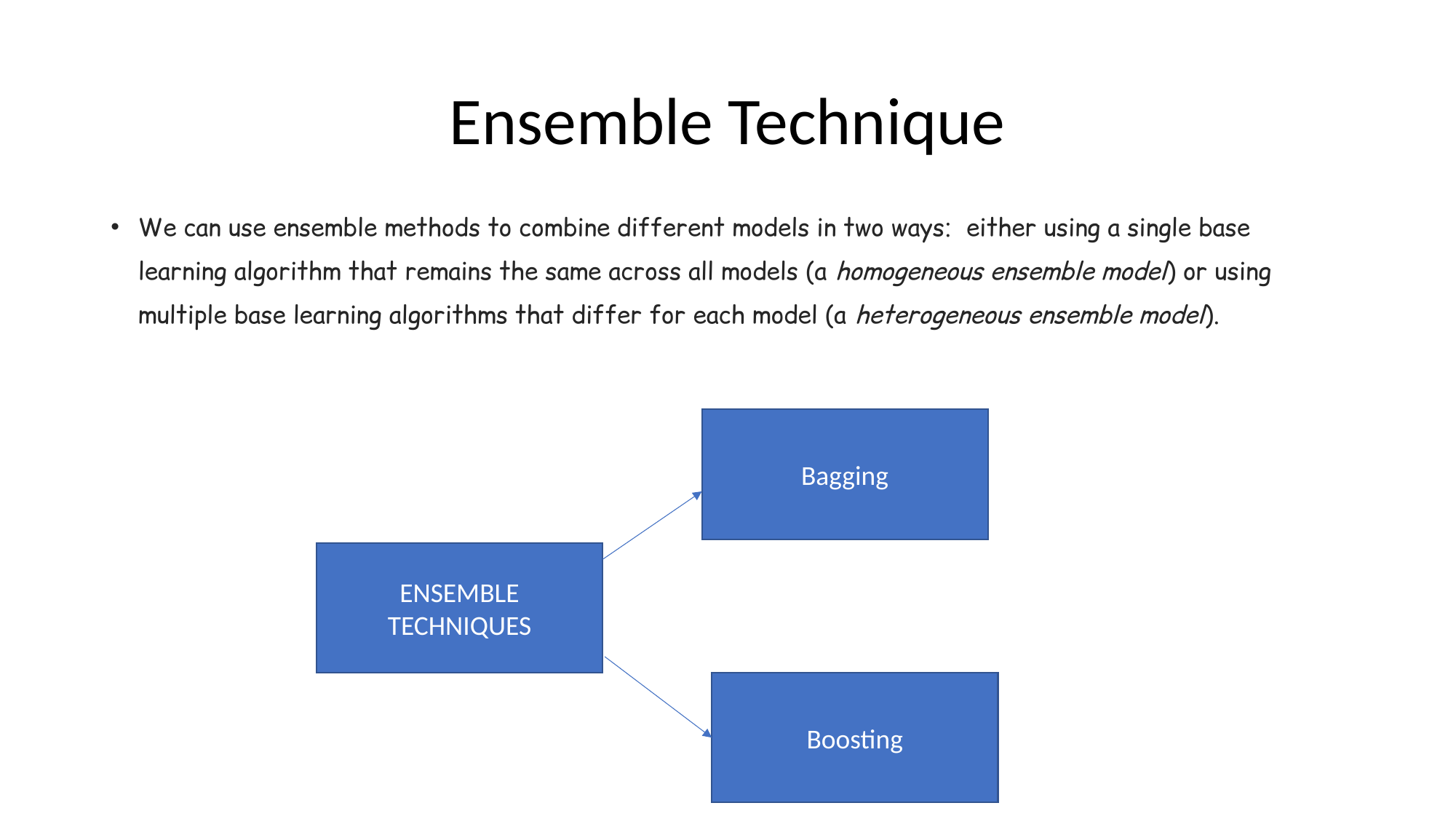

# Ensemble Technique
We can use ensemble methods to combine different models in two ways:  either using a single base learning algorithm that remains the same across all models (a homogeneous ensemble model) or using multiple base learning algorithms that differ for each model (a heterogeneous ensemble model).
Bagging
ENSEMBLE TECHNIQUES
Boosting